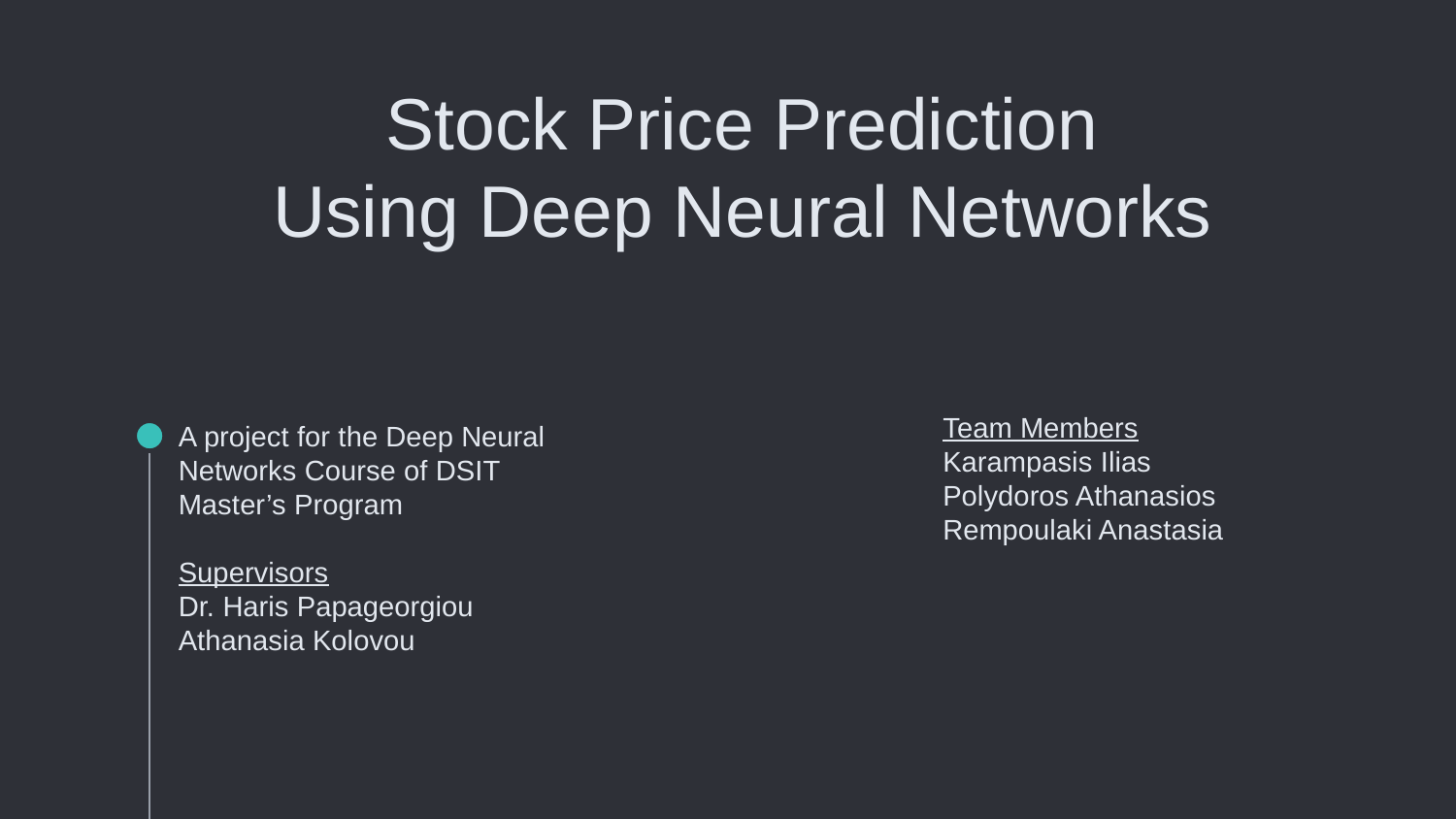

# Stock Price Prediction
Using Deep Neural Networks
Team Members
Karampasis Ilias
Polydoros Athanasios
Rempoulaki Anastasia
A project for the Deep Neural Networks Course of DSIT Master’s Program

Supervisors
Dr. Haris Papageorgiou
Athanasia Kolovou